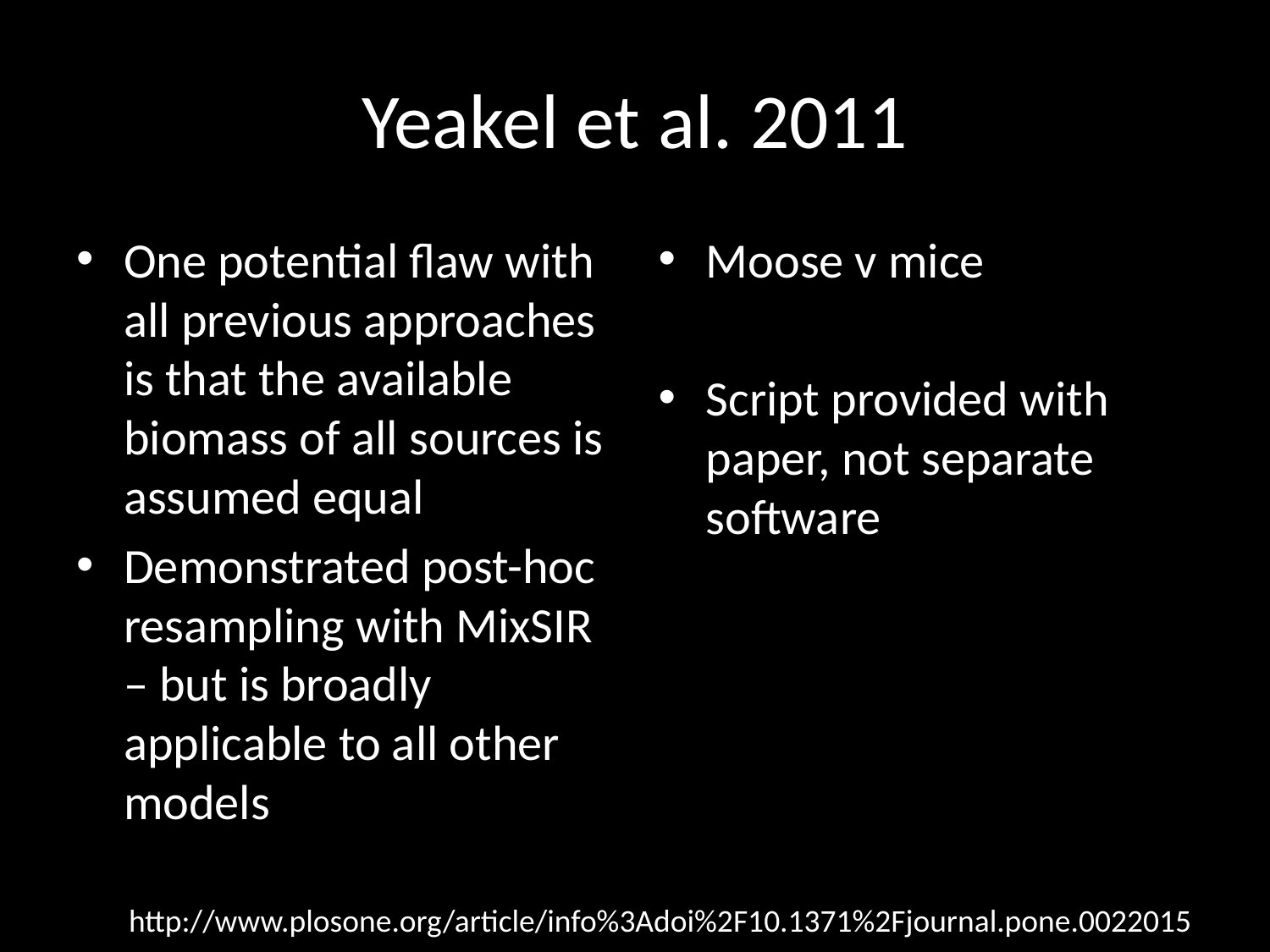

# Yeakel et al. 2011
One potential flaw with all previous approaches is that the available biomass of all sources is assumed equal
Demonstrated post-hoc resampling with MixSIR – but is broadly applicable to all other models
Moose v mice

Script provided with paper, not separate software
http://www.plosone.org/article/info%3Adoi%2F10.1371%2Fjournal.pone.0022015